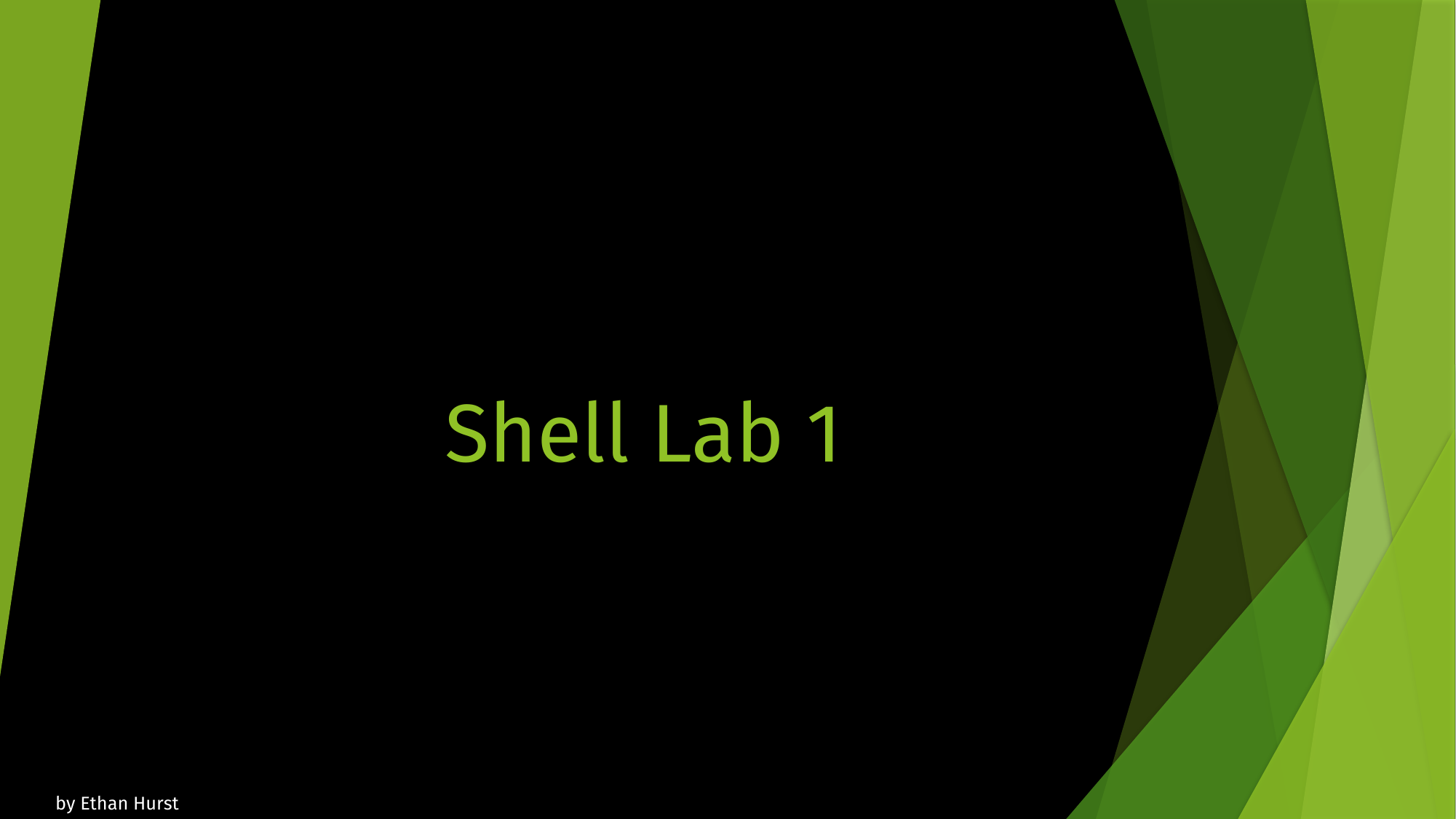

# Shell Lab 1
by Ethan Hurst